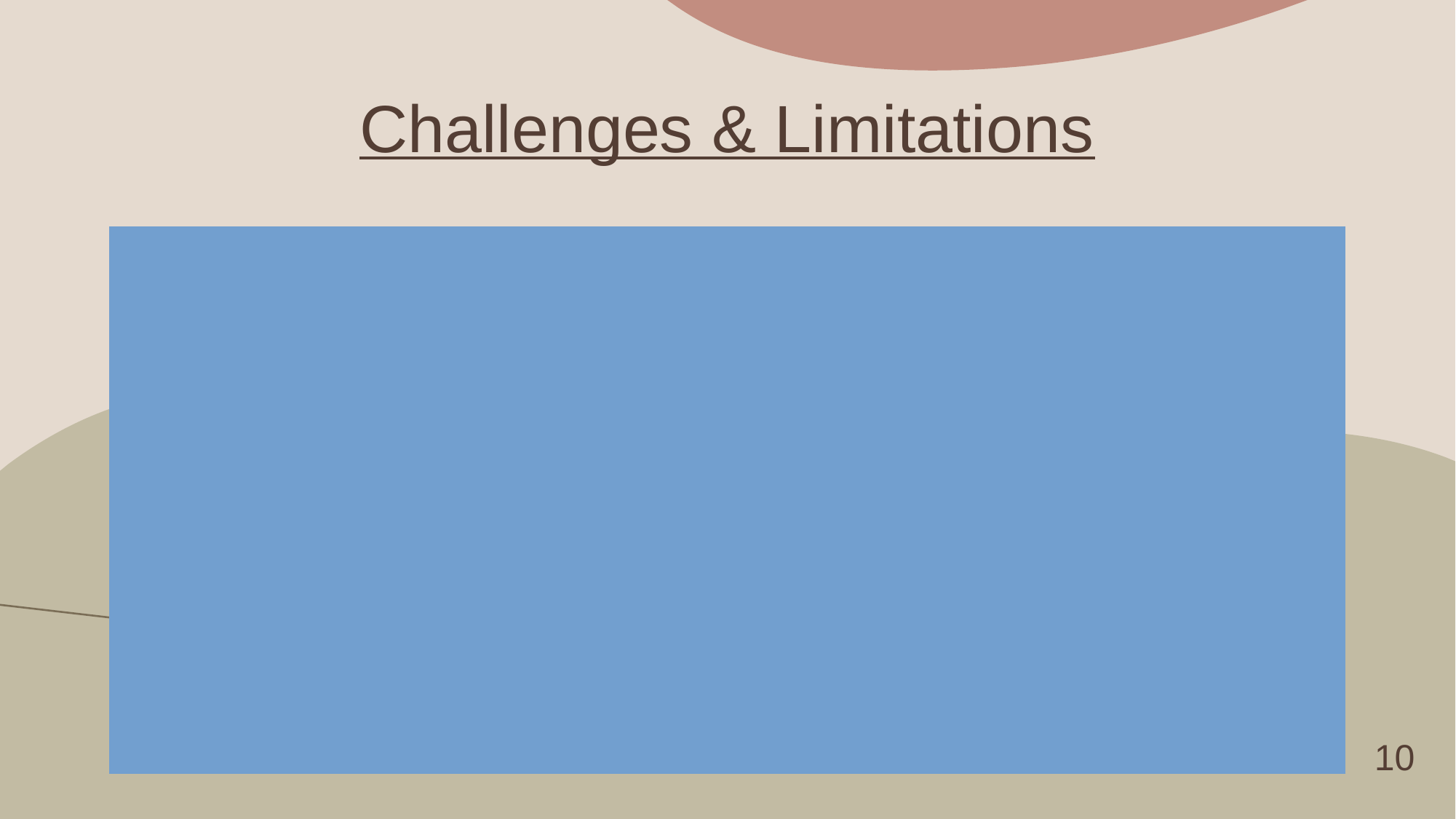

# Challenges & Limitations
Limited Information: The data mainly includes customer details, purchases, and campaign responses. It does not show customer opinions, product reviews, or reasons behind their choices.
No External Factors: It does not consider things like market trends, competitor actions, or seasonal effects, which may influence customer behavior.
Uneven Data: Some categories, like earlier campaigns, have fewer responses, making it harder to draw strong conclusions.
No Real-Time Updates: The data is fixed and does not show recent customer activities or changing buying habits.

10